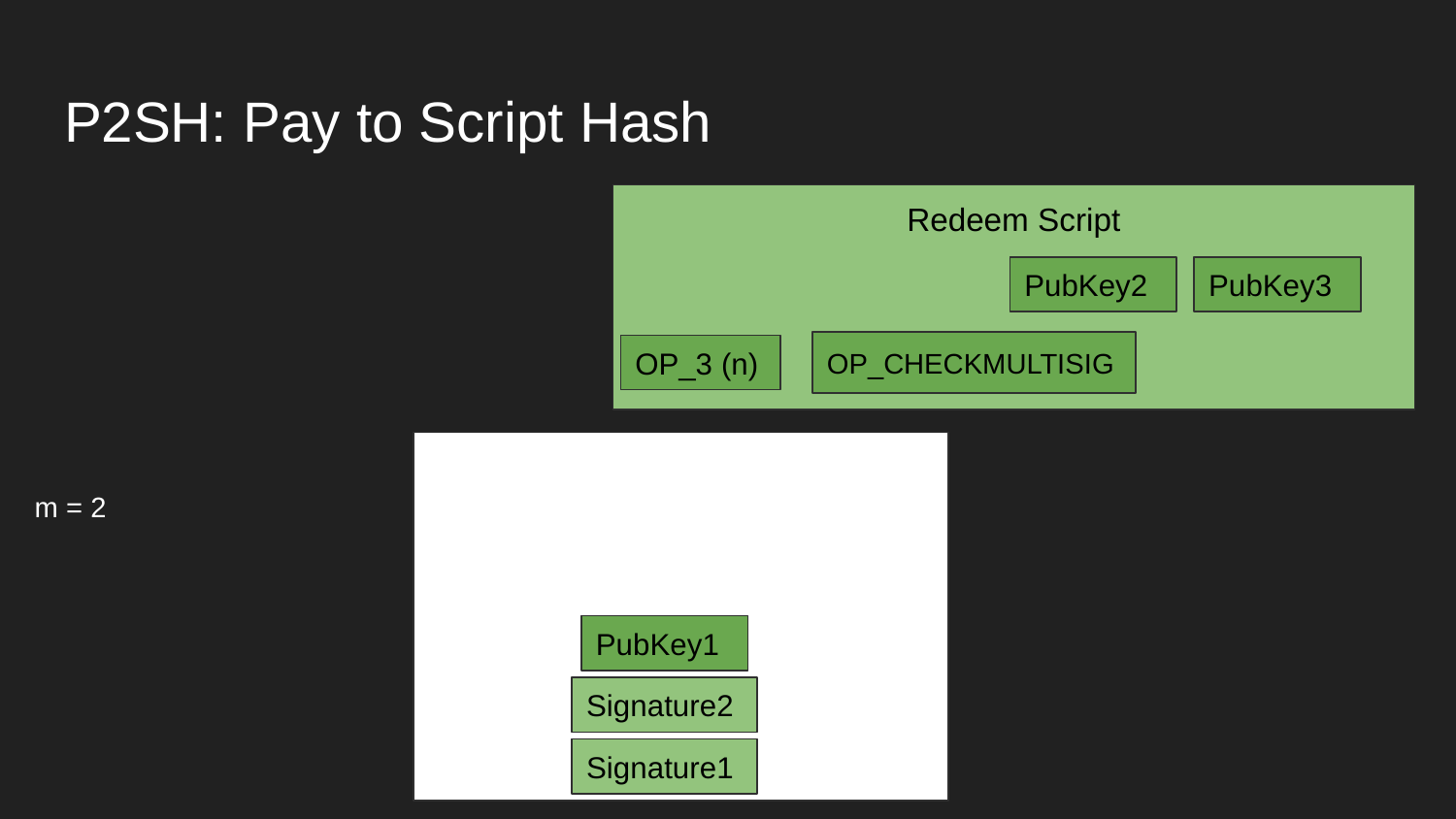

# P2SH: Pay to Script Hash
Redeem Script
PubKey2
PubKey3
OP_CHECKMULTISIG
OP_3 (n)

m = 2
PubKey1
Signature2
Signature1